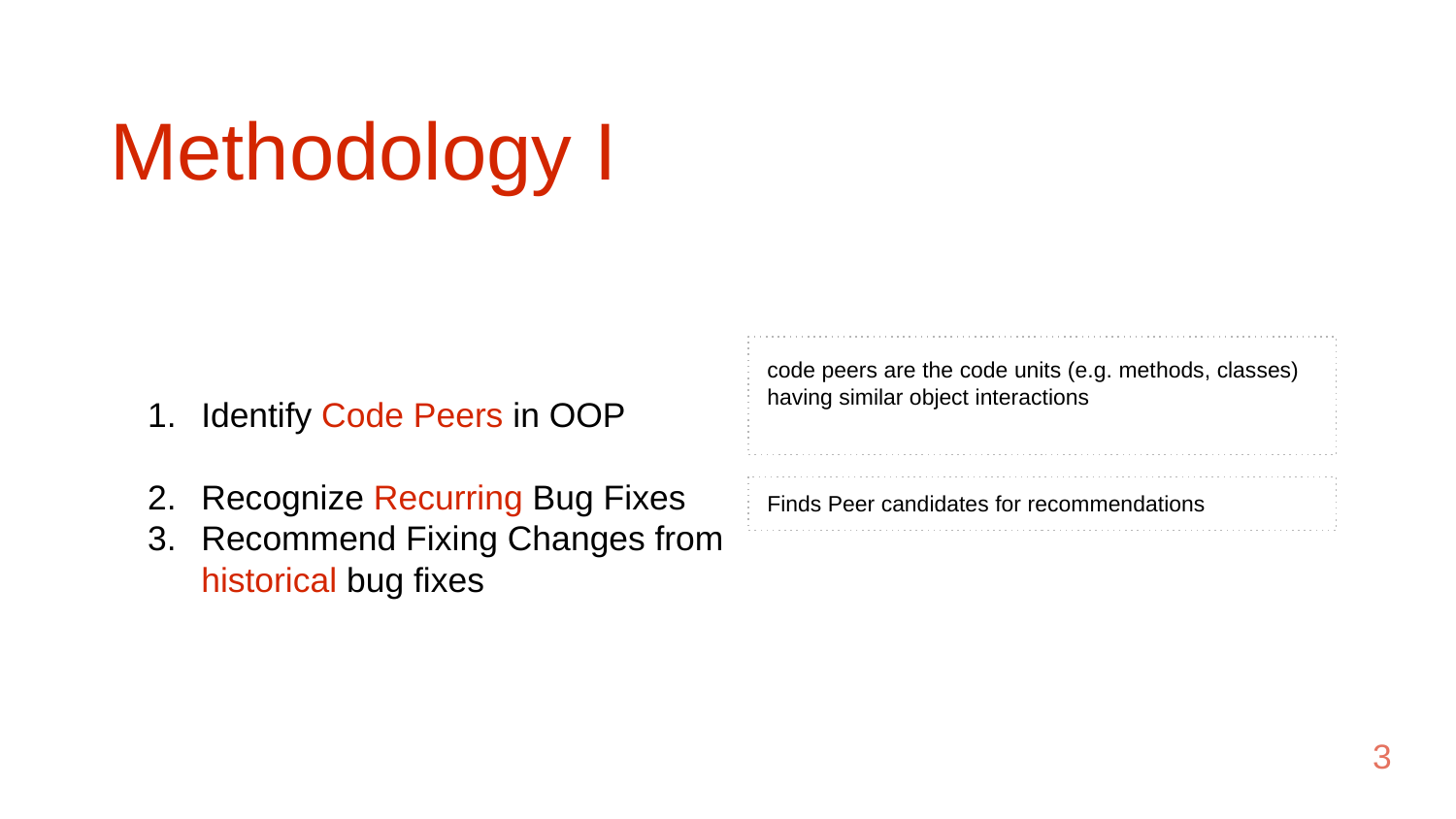

Methodology I
Identify Code Peers in OOP
Recognize Recurring Bug Fixes
Recommend Fixing Changes from historical bug fixes
code peers are the code units (e.g. methods, classes) having similar object interactions

Finds Peer candidates for recommendations
3